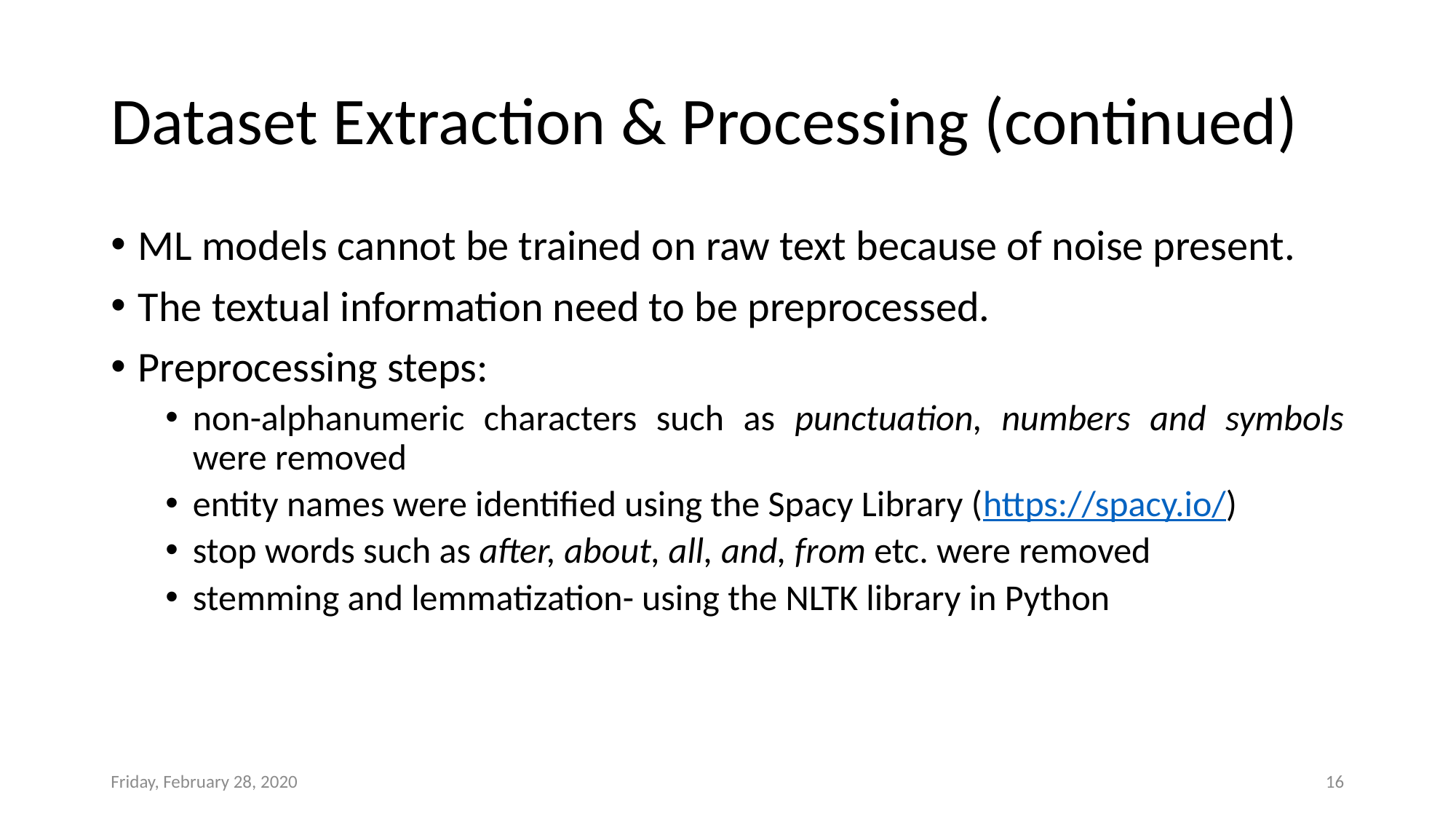

# Dataset Extraction & Processing (continued)
ML models cannot be trained on raw text because of noise present.
The textual information need to be preprocessed.
Preprocessing steps:
non-alphanumeric characters such as punctuation, numbers and symbols were removed
entity names were identified using the Spacy Library (https://spacy.io/)
stop words such as after, about, all, and, from etc. were removed
stemming and lemmatization- using the NLTK library in Python
Friday, February 28, 2020
16